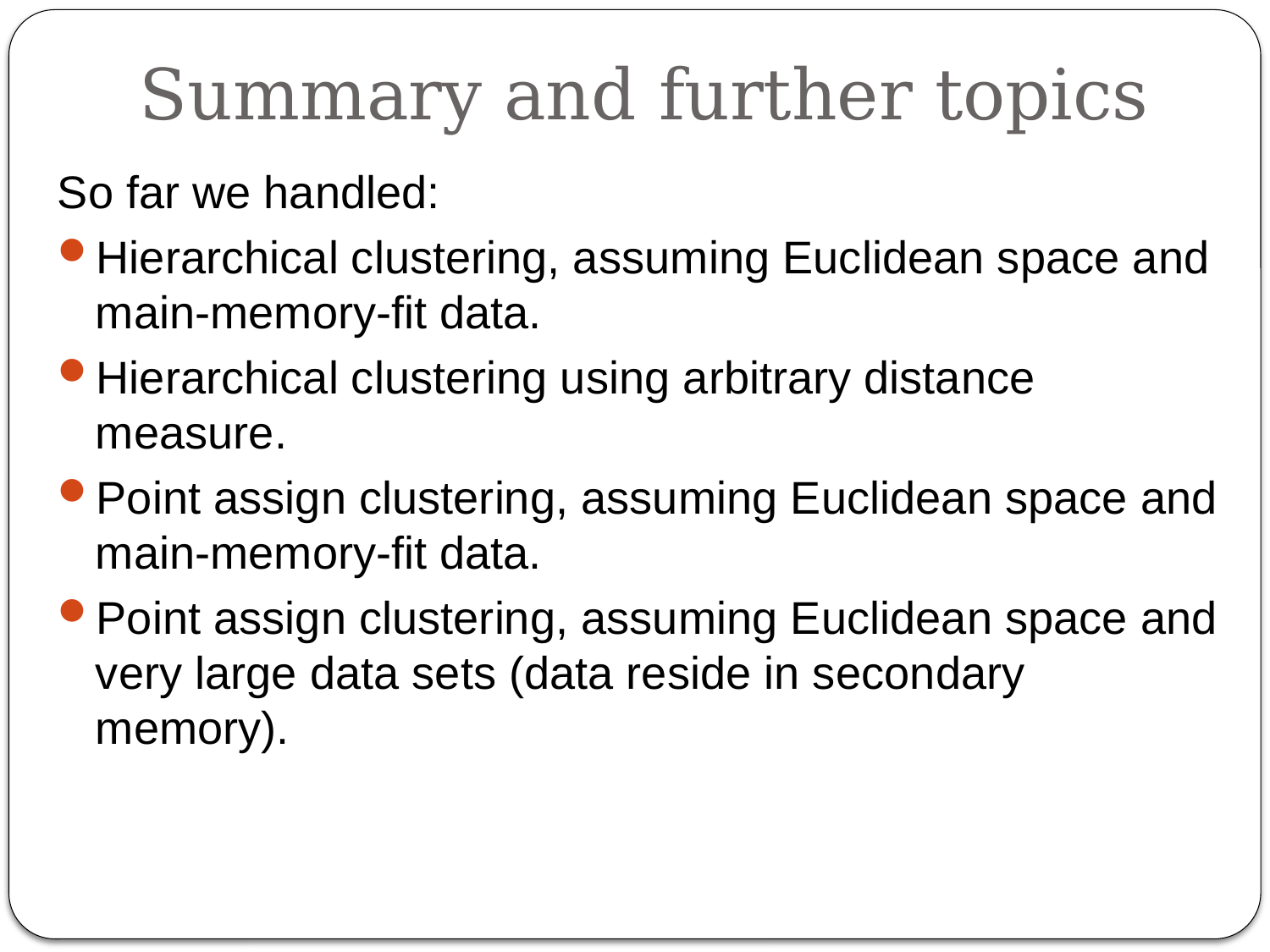

# Summary and further topics
So far we handled:
Hierarchical clustering, assuming Euclidean space and main-memory-fit data.
Hierarchical clustering using arbitrary distance measure.
Point assign clustering, assuming Euclidean space and main-memory-fit data.
Point assign clustering, assuming Euclidean space and very large data sets (data reside in secondary memory).